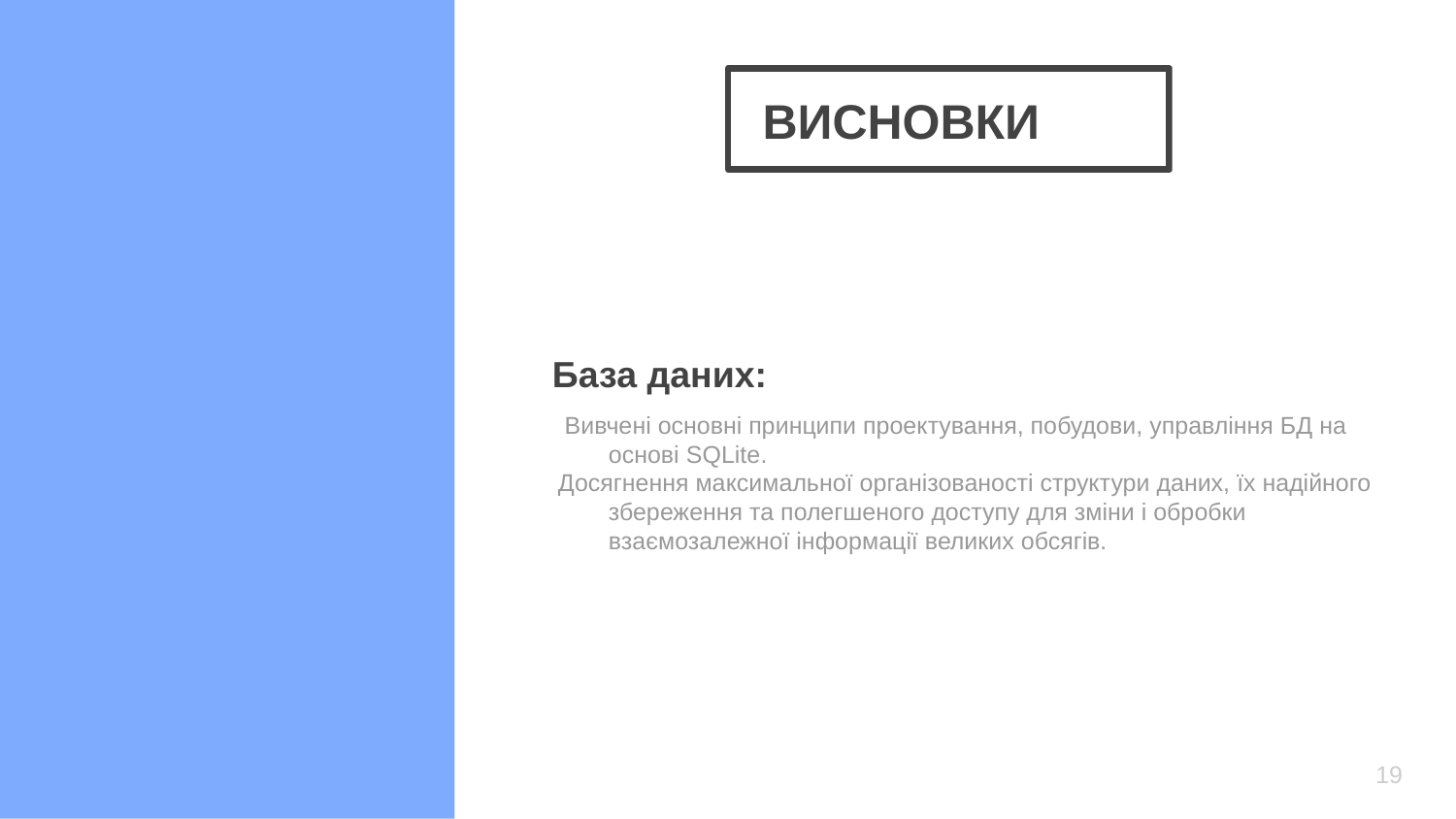

# ВИСНОВКИ

База даних:
 Вивчені основні принципи проектування, побудови, управління БД на основі SQLite.
Досягнення максимальної організованості структури даних, їх надійного збереження та полегшеного доступу для зміни і обробки взаємозалежної інформації великих обсягів.
19